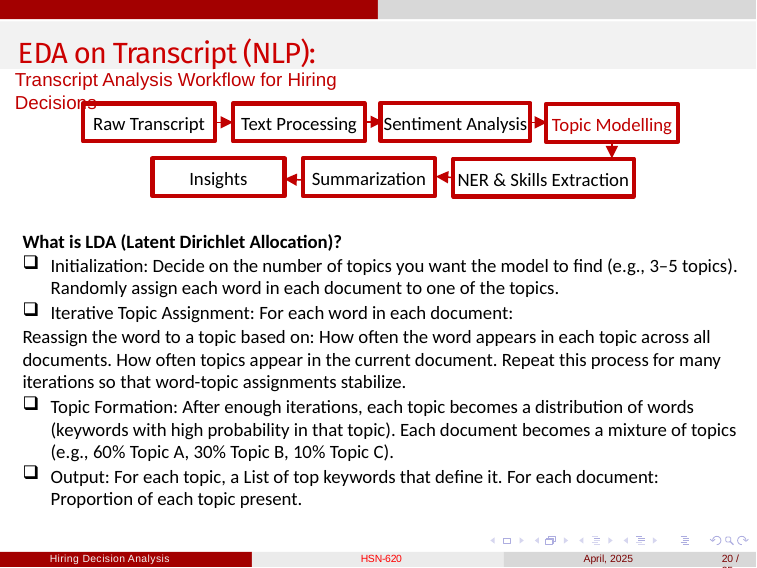

EDA on Transcript (NLP):
Transcript Analysis Workflow for Hiring Decisions

Sentiment Analysis
Raw Transcript
Text Processing
Topic Modelling

Insights
Summarization
NER & Skills Extraction
What is LDA (Latent Dirichlet Allocation)?
Initialization: Decide on the number of topics you want the model to find (e.g., 3–5 topics). Randomly assign each word in each document to one of the topics.
Iterative Topic Assignment: For each word in each document:
Reassign the word to a topic based on: How often the word appears in each topic across all documents. How often topics appear in the current document. Repeat this process for many iterations so that word-topic assignments stabilize.
Topic Formation: After enough iterations, each topic becomes a distribution of words (keywords with high probability in that topic). Each document becomes a mixture of topics (e.g., 60% Topic A, 30% Topic B, 10% Topic C).
Output: For each topic, a List of top keywords that define it. For each document: Proportion of each topic present.

Hiring Decision Analysis
HSN-620
April, 2025
20 / 35